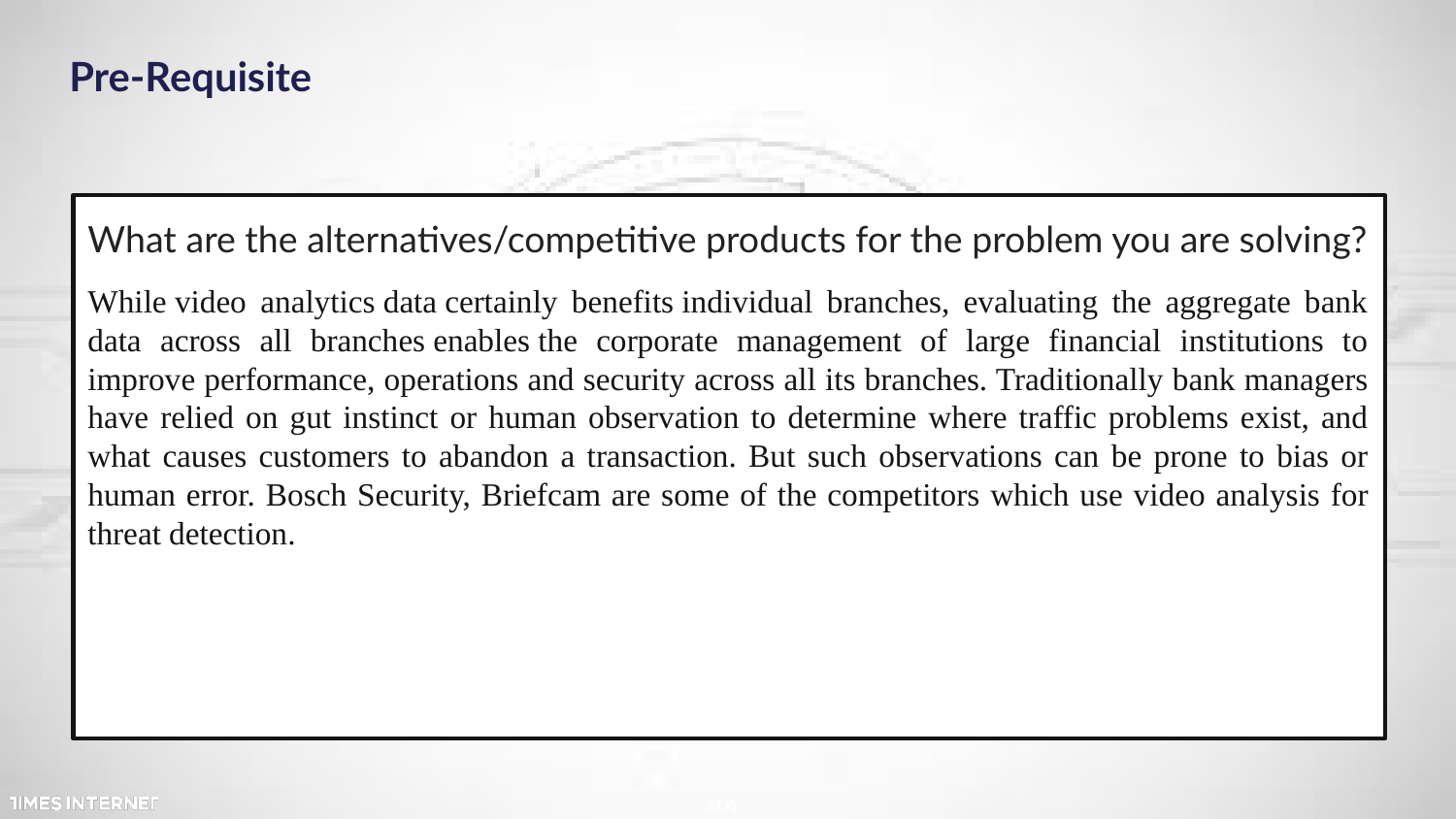

# Pre-Requisite
What are the alternatives/competitive products for the problem you are solving?
While video analytics data certainly benefits individual branches, evaluating the aggregate bank data across all branches enables the corporate management of large financial institutions to improve performance, operations and security across all its branches. Traditionally bank managers have relied on gut instinct or human observation to determine where traffic problems exist, and what causes customers to abandon a transaction. But such observations can be prone to bias or human error. Bosch Security, Briefcam are some of the competitors which use video analysis for threat detection.